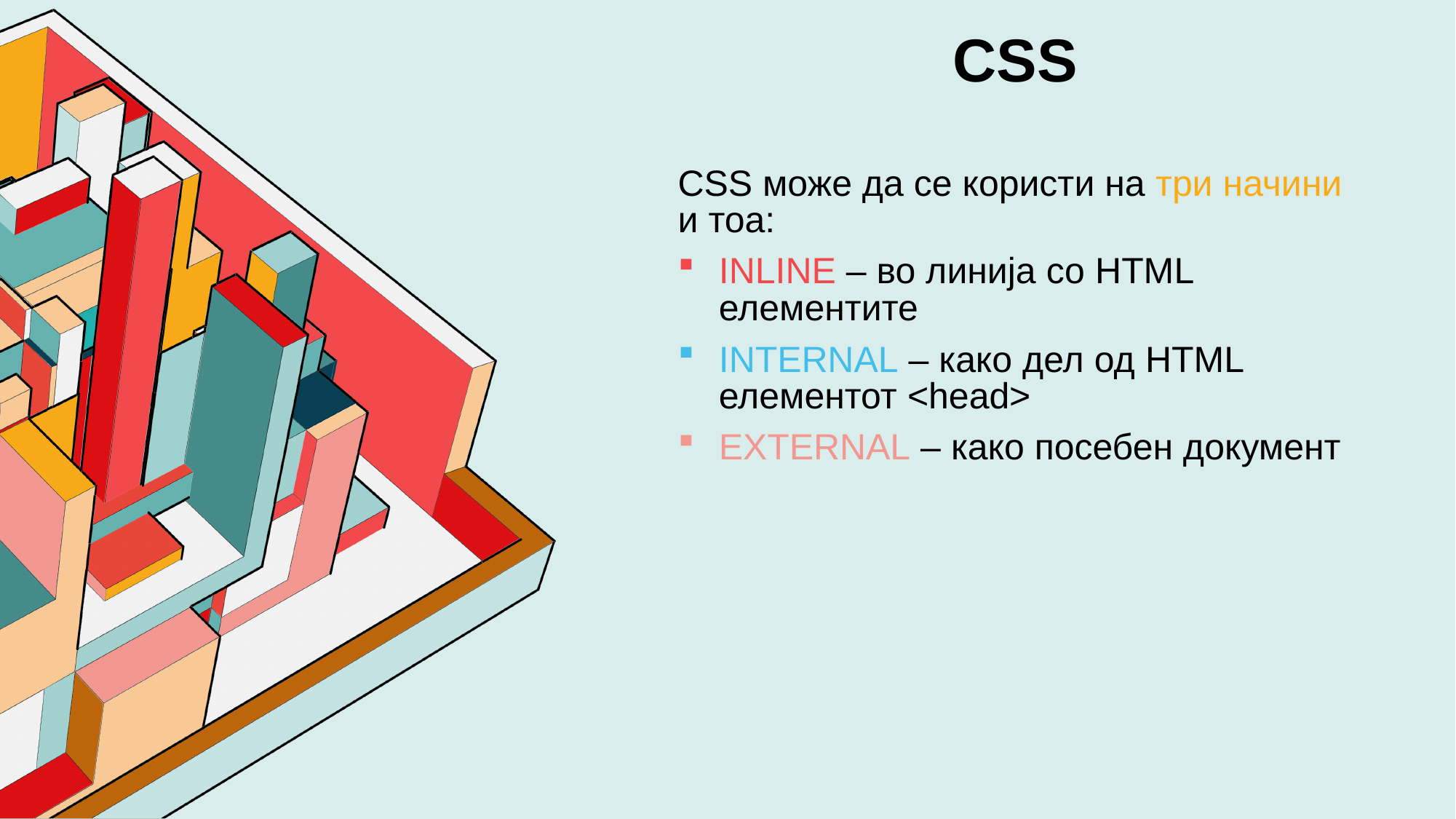

# CSS
CSS може да се користи на три начини и тоа:
INLINE – во линија со HTML елементите
INTERNAL – како дел од HTML елементот <head>
EXTERNAL – како посебен документ